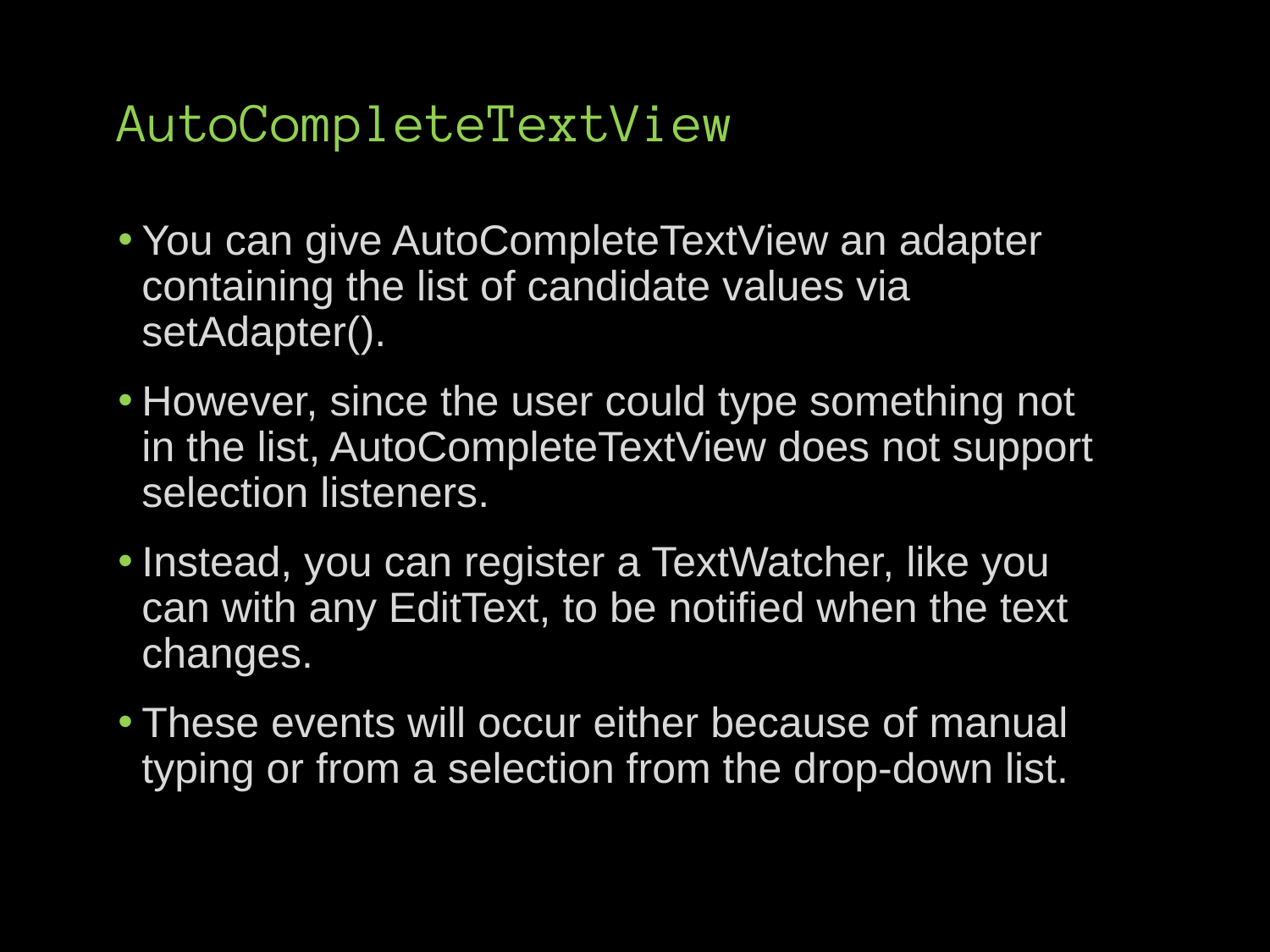

# AutoCompleteTextView
You can give AutoCompleteTextView an adapter containing the list of candidate values via setAdapter().
However, since the user could type something not in the list, AutoCompleteTextView does not support selection listeners.
Instead, you can register a TextWatcher, like you can with any EditText, to be notified when the text changes.
These events will occur either because of manual typing or from a selection from the drop-down list.